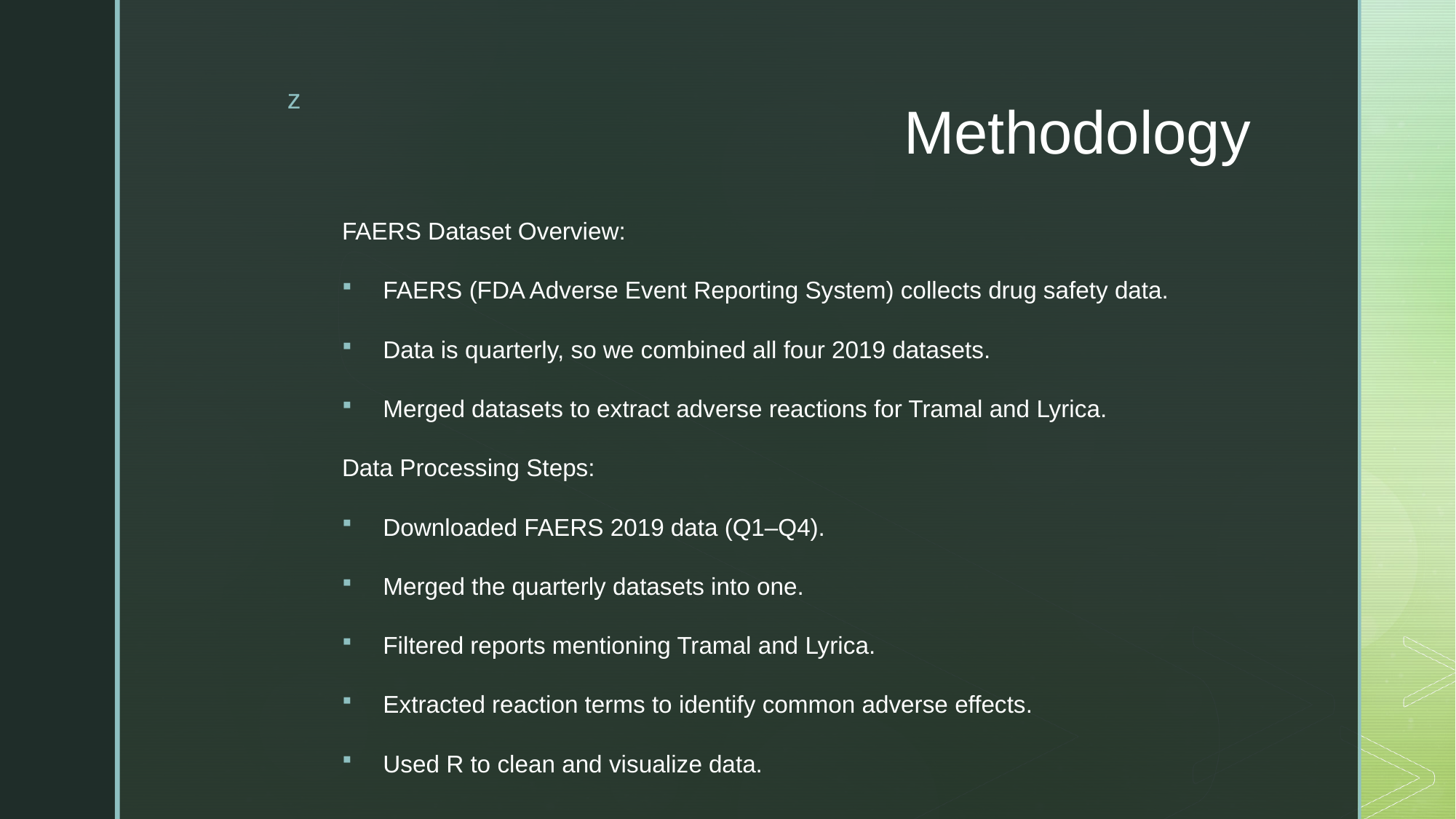

# Methodology
FAERS Dataset Overview:
FAERS (FDA Adverse Event Reporting System) collects drug safety data.
Data is quarterly, so we combined all four 2019 datasets.
Merged datasets to extract adverse reactions for Tramal and Lyrica.
Data Processing Steps:
Downloaded FAERS 2019 data (Q1–Q4).
Merged the quarterly datasets into one.
Filtered reports mentioning Tramal and Lyrica.
Extracted reaction terms to identify common adverse effects.
Used R to clean and visualize data.